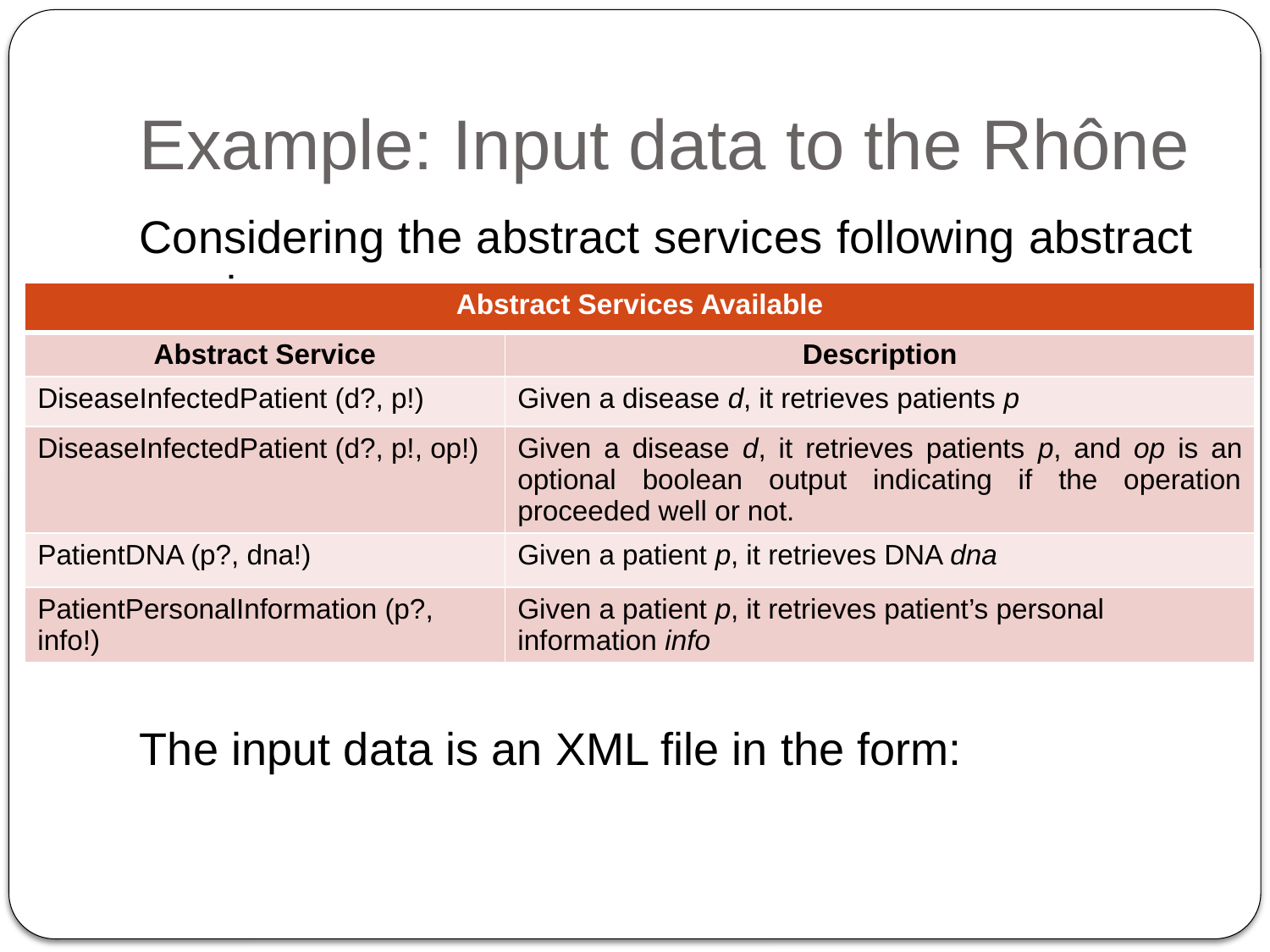

# Example: Input data to the Rhône
Considering the abstract services following abstract services:

The input data is an XML file in the form:
| Abstract Services Available |  |
| --- | --- |
| Abstract Service | Description |
| DiseaseInfectedPatient (d?, p!) | Given a disease d, it retrieves patients p |
| DiseaseInfectedPatient (d?, p!, op!) | Given a disease d, it retrieves patients p, and op is an optional boolean output indicating if the operation proceeded well or not. |
| PatientDNA (p?, dna!) | Given a patient p, it retrieves DNA dna |
| PatientPersonalInformation (p?, info!) | Given a patient p, it retrieves patient’s personal information info |